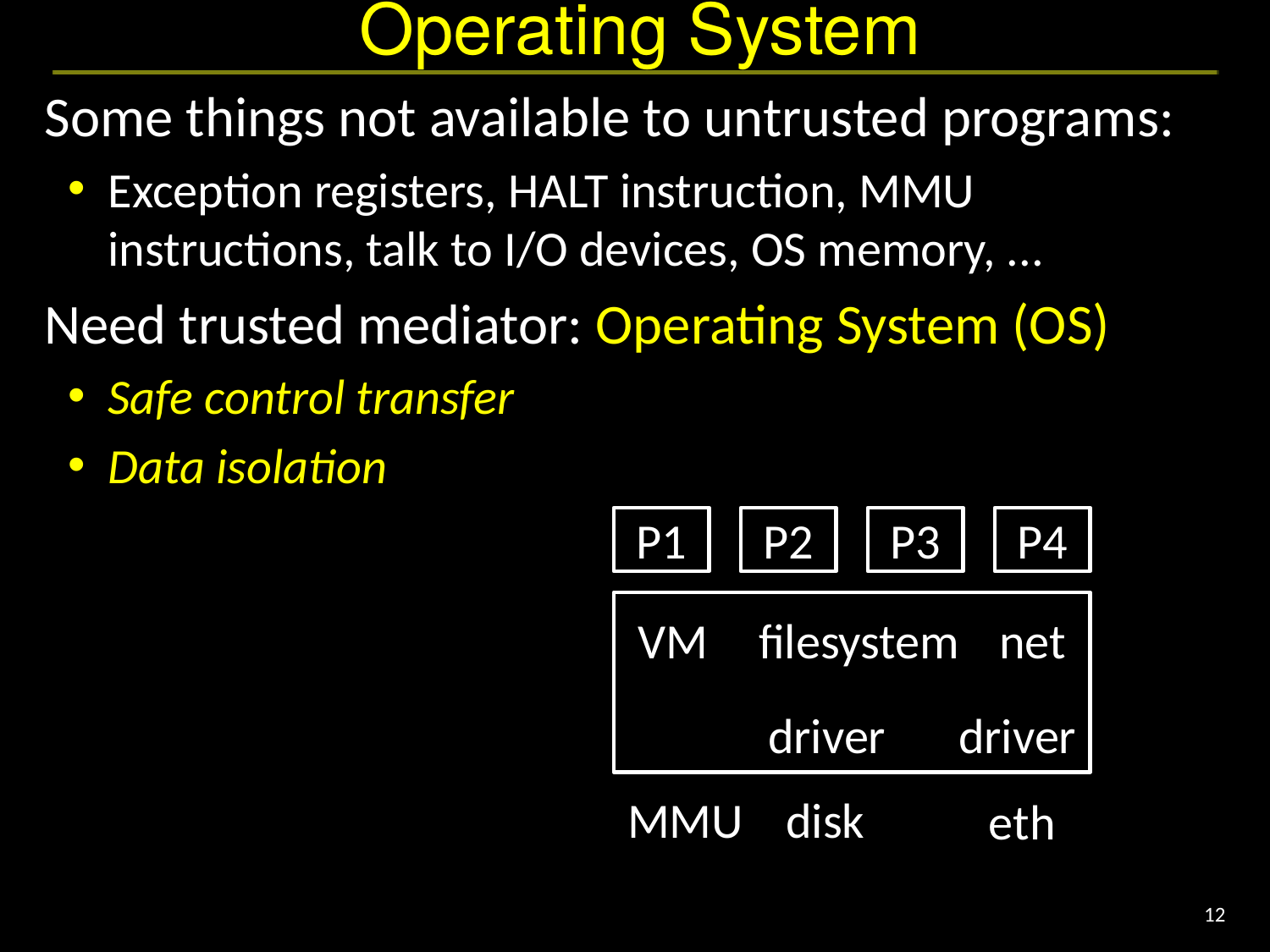

# Operating System
Some things not available to untrusted programs:
Exception registers, HALT instruction, MMU instructions, talk to I/O devices, OS memory, ...
Need trusted mediator: Operating System (OS)
Safe control transfer
Data isolation
P1
P2
P3
P4

VM
filesystem
net
driver
driver
MMU
disk
eth